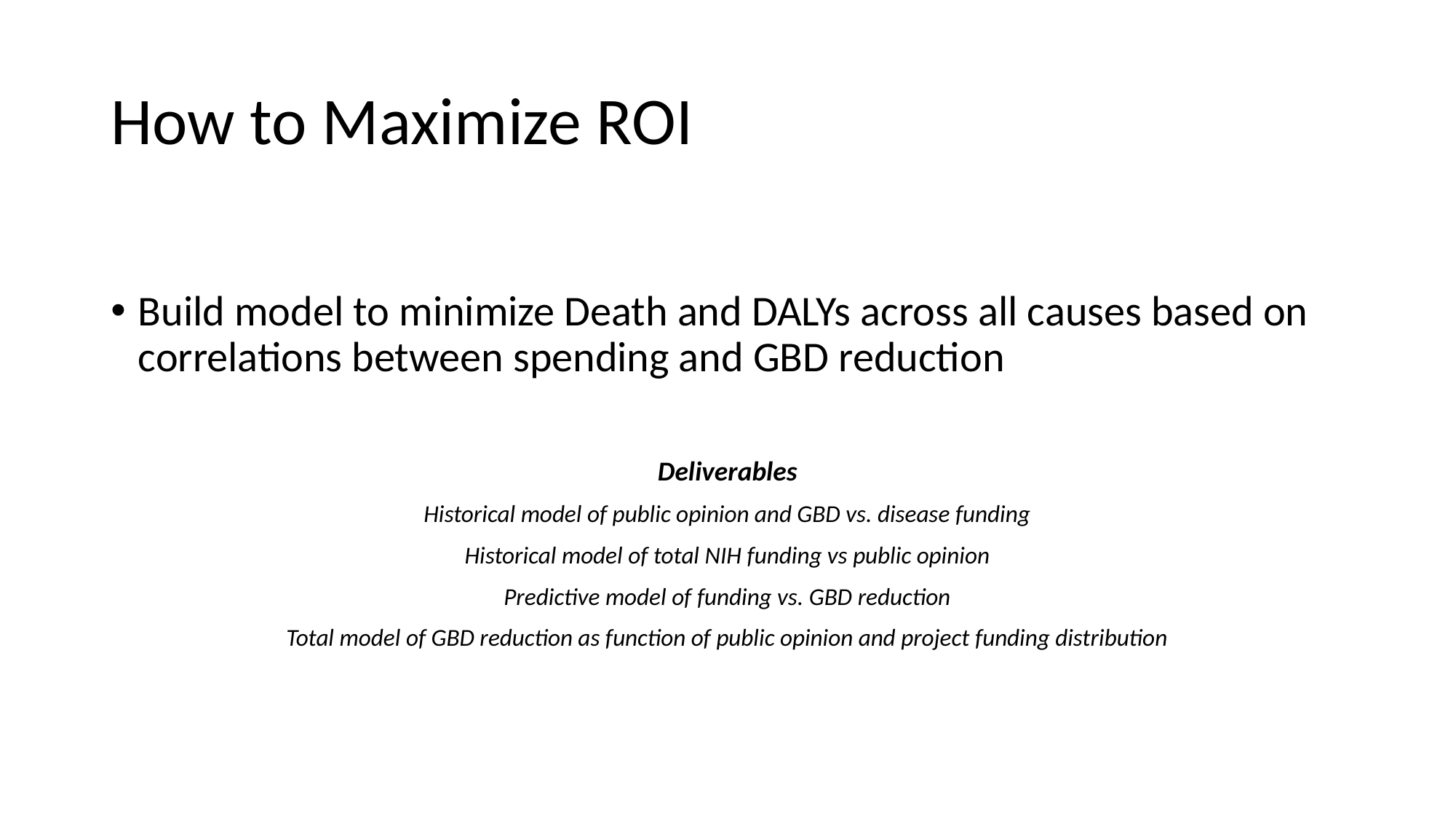

# How to Maximize ROI

Build model to minimize Death and DALYs across all causes based on correlations between spending and GBD reduction

Deliverables
Historical model of public opinion and GBD vs. disease funding
Historical model of total NIH funding vs public opinion
Predictive model of funding vs. GBD reduction
Total model of GBD reduction as function of public opinion and project funding distribution